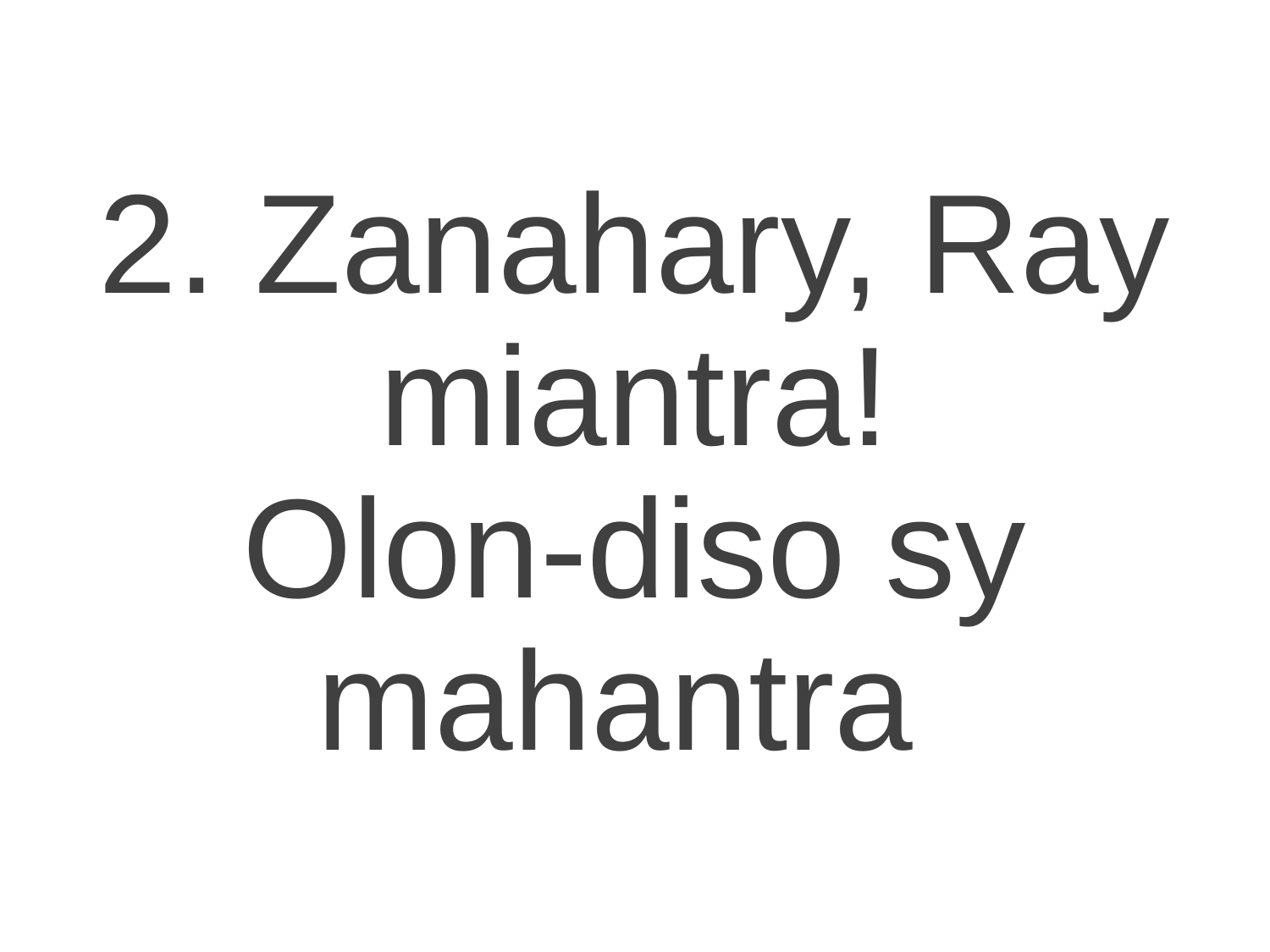

2. Zanahary, Ray miantra!
Olon-diso sy mahantra